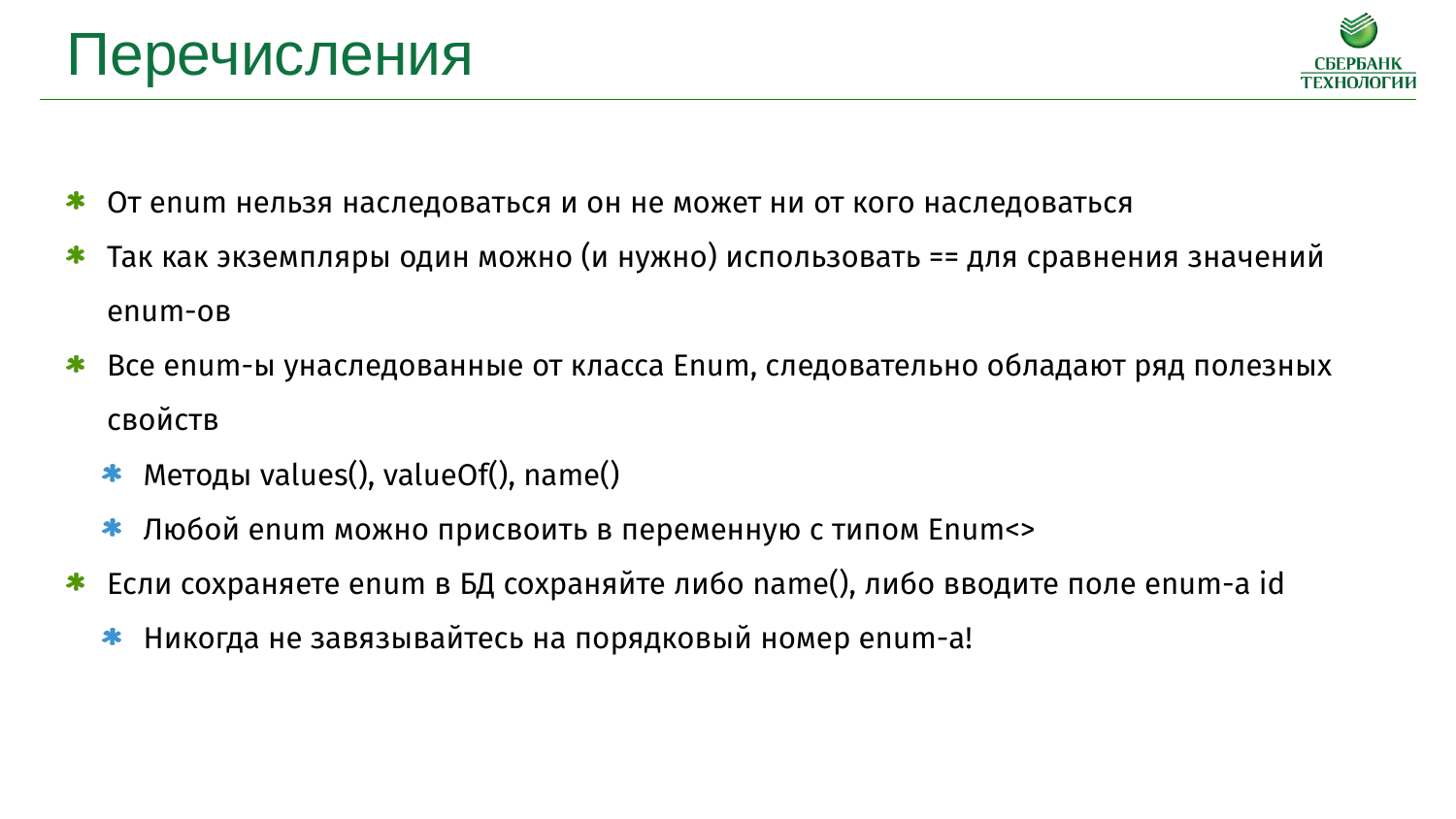

Перечисления
От enum нельзя наследоваться и он не может ни от кого наследоваться
Так как экземпляры один можно (и нужно) использовать == для сравнения значений enum-ов
Все enum-ы унаследованные от класса Enum, следовательно обладают ряд полезных свойств
Методы values(), valueOf(), name()
Любой enum можно присвоить в переменную с типом Enum<>
Если сохраняете enum в БД сохраняйте либо name(), либо вводите поле enum-а id
Никогда не завязывайтесь на порядковый номер enum-а!